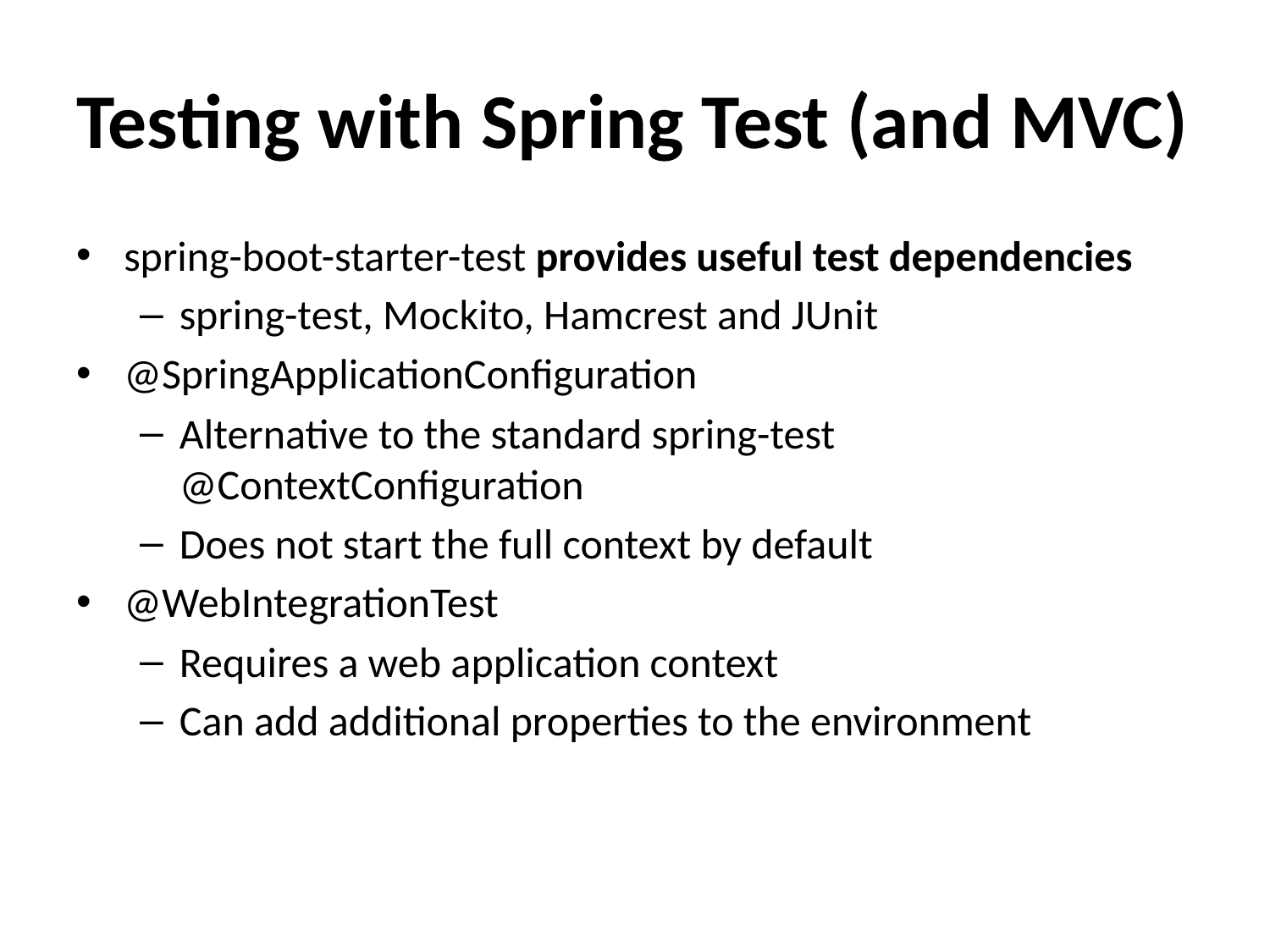

# Testing with Spring Test (and MVC)
spring-boot-starter-test provides useful test dependencies
spring-test, Mockito, Hamcrest and JUnit
@SpringApplicationConfiguration
Alternative to the standard spring-test @ContextConfiguration
Does not start the full context by default
@WebIntegrationTest
Requires a web application context
Can add additional properties to the environment